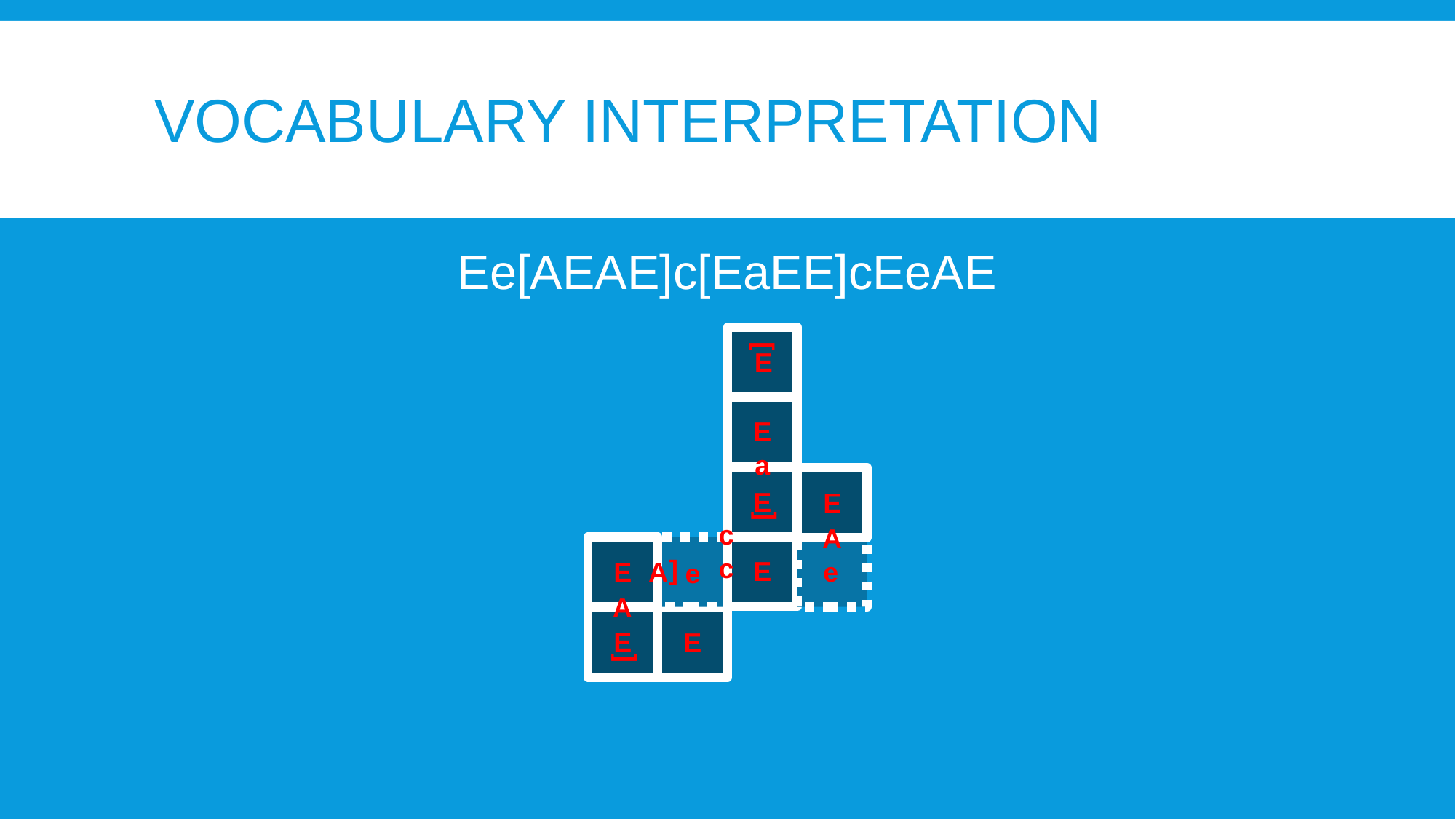

# Vocabulary Interpretation
Ee[AEAE]c[EaEE]cEeAE
[

E
E
a
E
E
[
c
A
c
]
E
E
A
e
e
A
E
E
[